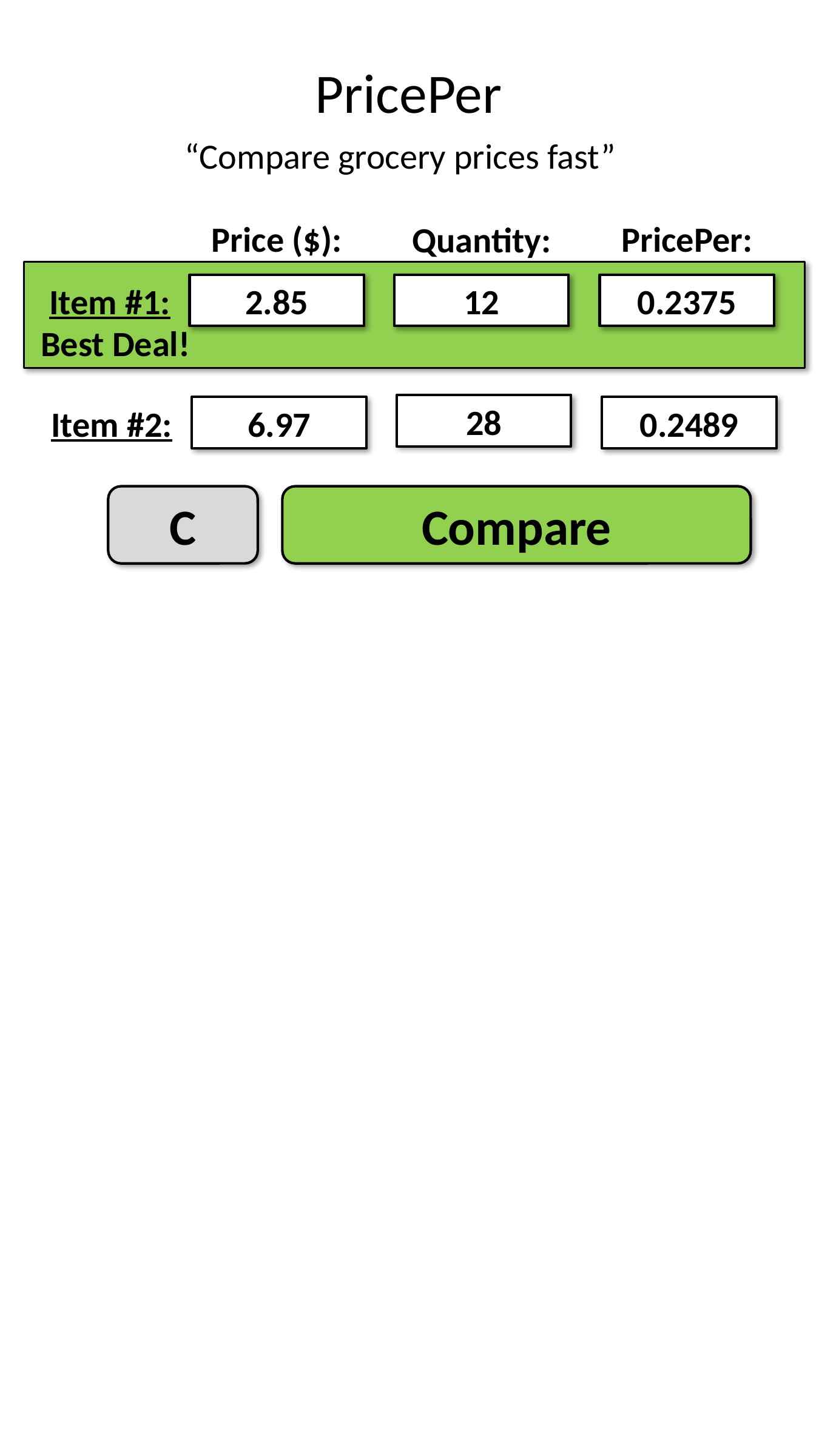

# PricePer
“Compare grocery prices fast”
Price ($):
PricePer:
Quantity:

 Best Deal!
Item #1:
2.85
12
0.2375
28
Item #2:
6.97
0.2489

C
Compare
28
Item #3
6.97
0.2489